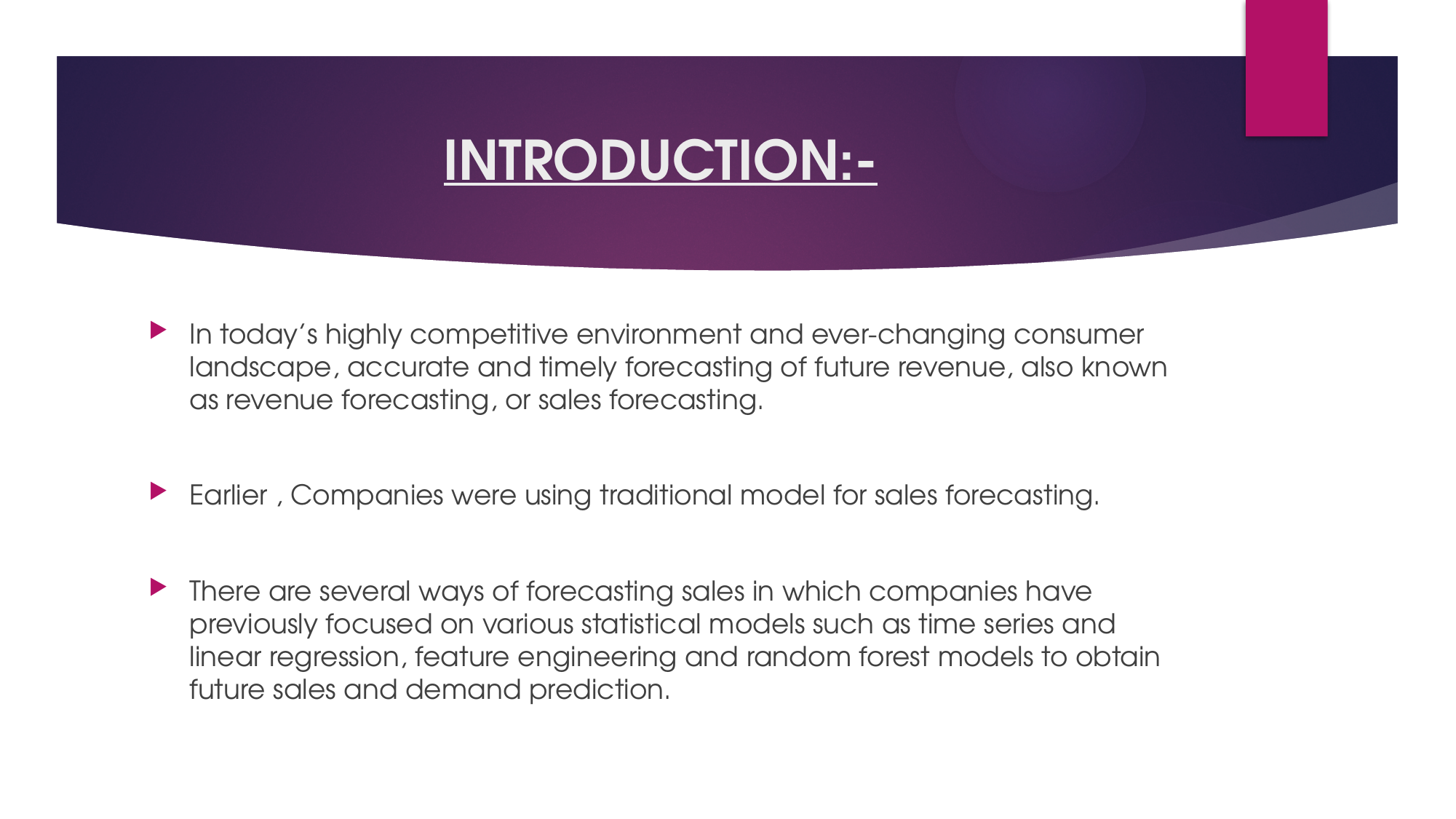

# INTRODUCTION:-
In today’s highly competitive environment and ever-changing consumer landscape, accurate and timely forecasting of future revenue, also known as revenue forecasting, or sales forecasting.

Earlier , Companies were using traditional model for sales forecasting.

There are several ways of forecasting sales in which companies have previously focused on various statistical models such as time series and linear regression, feature engineering and random forest models to obtain future sales and demand prediction.